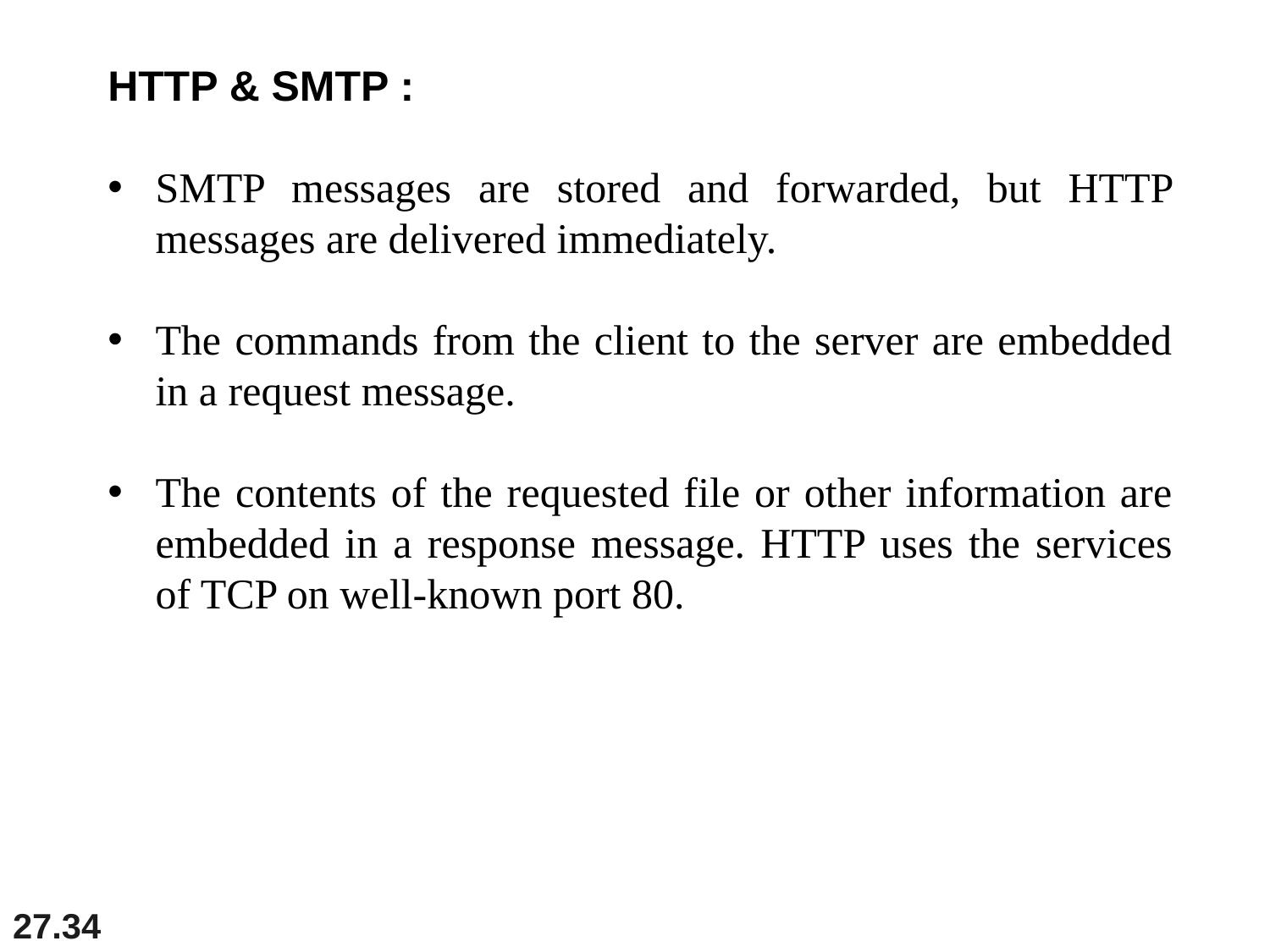

HTTP & SMTP :

SMTP messages are stored and forwarded, but HTTP messages are delivered immediately.

The commands from the client to the server are embedded in a request message.

The contents of the requested file or other information are embedded in a response message. HTTP uses the services of TCP on well-known port 80.
27.34